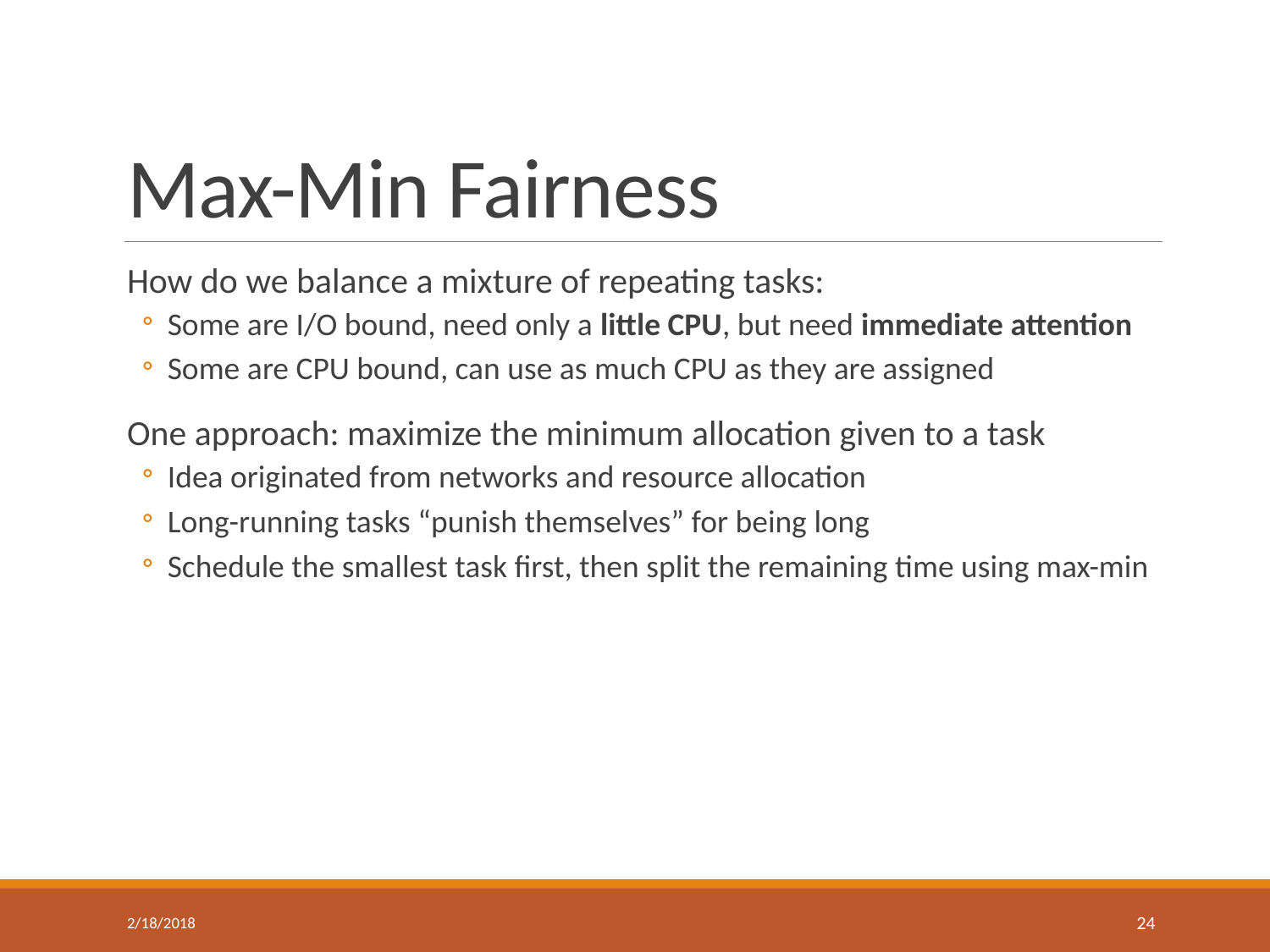

# Max-Min Fairness
How do we balance a mixture of repeating tasks:
Some are I/O bound, need only a little CPU, but need immediate attention
Some are CPU bound, can use as much CPU as they are assigned
One approach: maximize the minimum allocation given to a task
Idea originated from networks and resource allocation
Long-running tasks “punish themselves” for being long
Schedule the smallest task first, then split the remaining time using max-min

2/18/2018
24